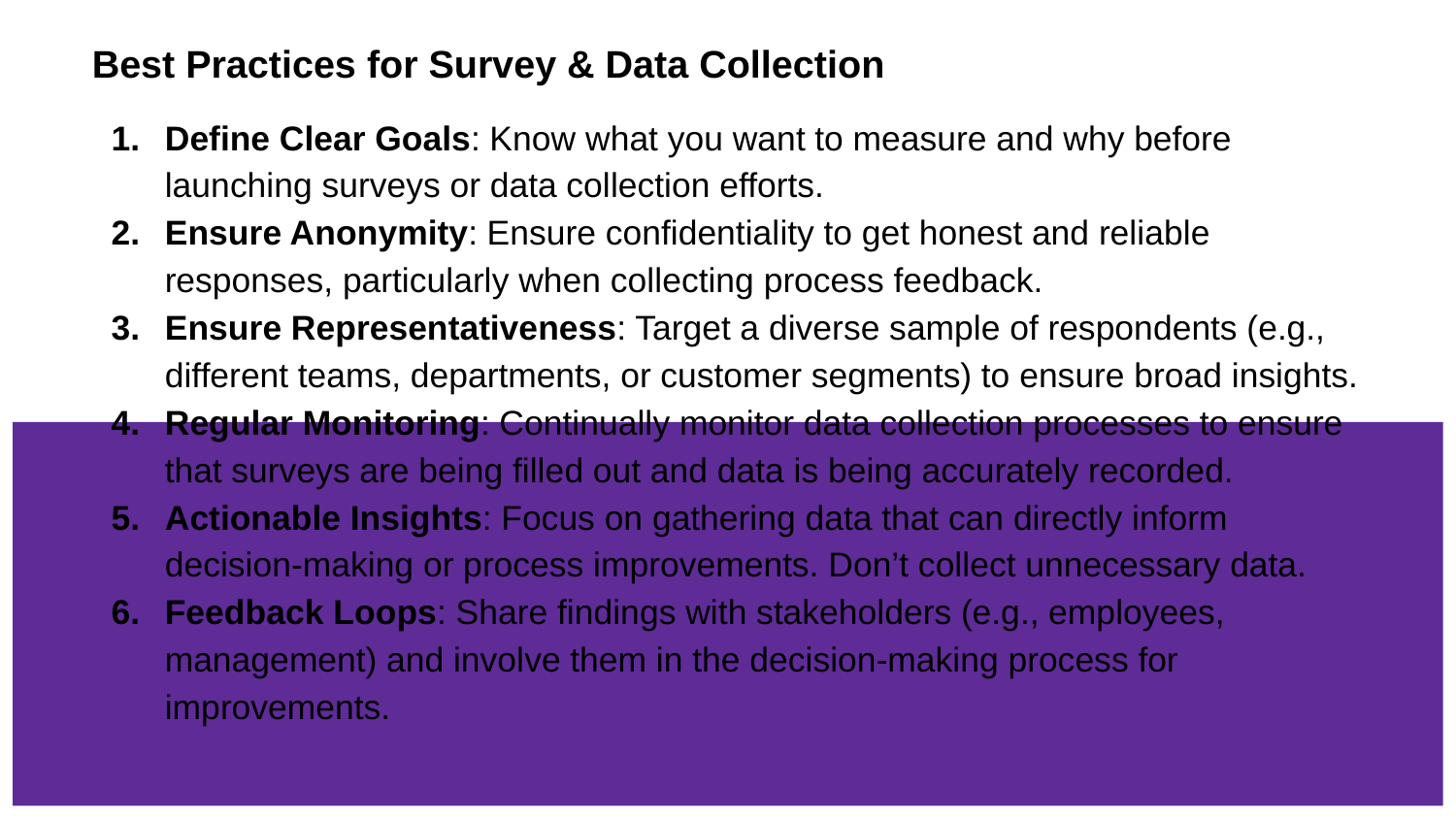

Best Practices for Survey & Data Collection
Define Clear Goals: Know what you want to measure and why before launching surveys or data collection efforts.
Ensure Anonymity: Ensure confidentiality to get honest and reliable responses, particularly when collecting process feedback.
Ensure Representativeness: Target a diverse sample of respondents (e.g., different teams, departments, or customer segments) to ensure broad insights.
Regular Monitoring: Continually monitor data collection processes to ensure that surveys are being filled out and data is being accurately recorded.
Actionable Insights: Focus on gathering data that can directly inform decision-making or process improvements. Don’t collect unnecessary data.
Feedback Loops: Share findings with stakeholders (e.g., employees, management) and involve them in the decision-making process for improvements.